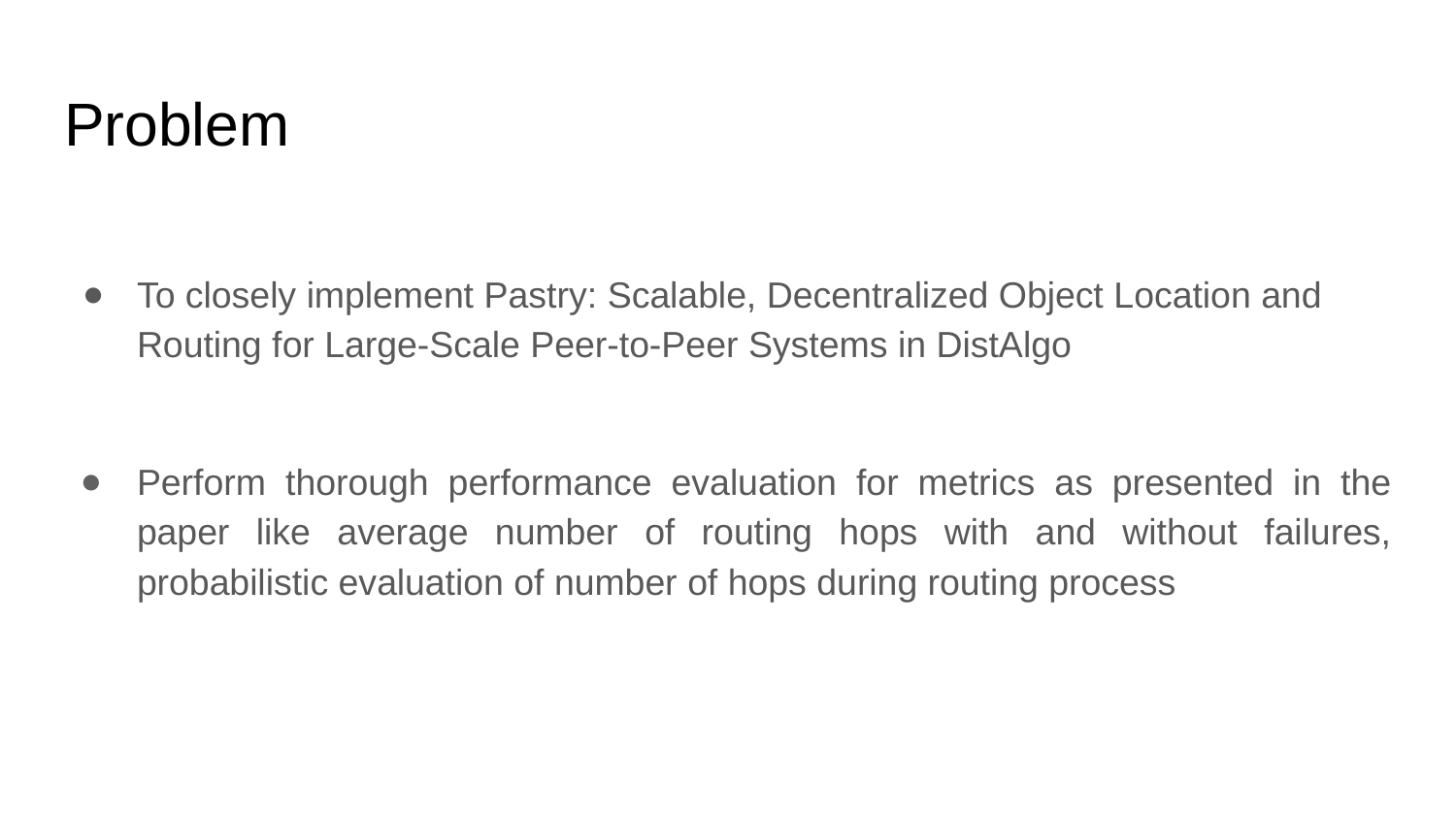

# Problem
To closely implement Pastry: Scalable, Decentralized Object Location and Routing for Large-Scale Peer-to-Peer Systems in DistAlgo

Perform thorough performance evaluation for metrics as presented in the paper like average number of routing hops with and without failures, probabilistic evaluation of number of hops during routing process